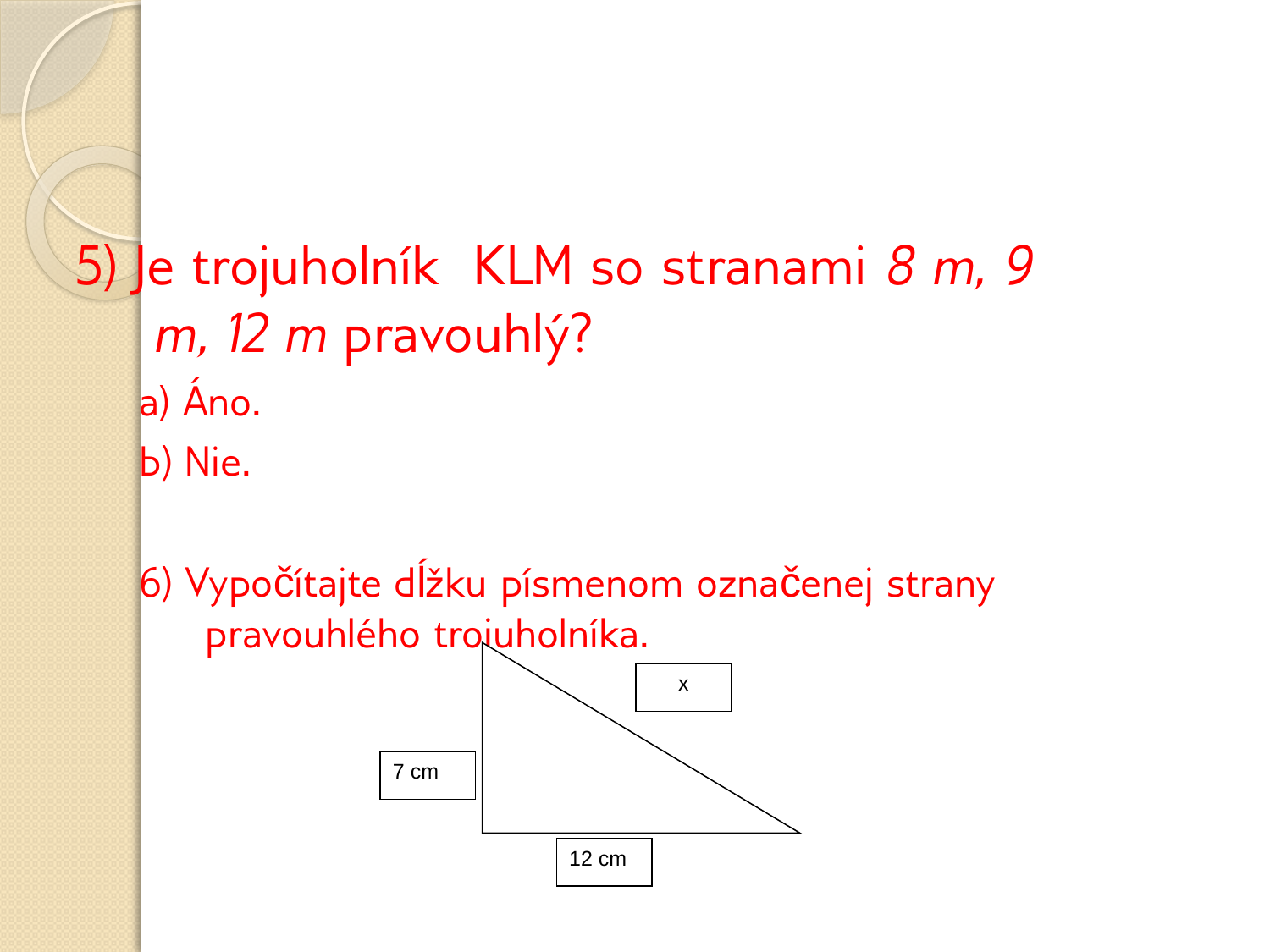

# ÚLOHY NA PRECVIČOVANIE UČIVA
5) Je trojuholník  KLM so stranami 8 m, 9 m, 12 m pravouhlý?
a) Áno.
b) Nie.

6) Vypočítajte dĺžku písmenom označenej strany pravouhlého trojuholníka.

x

7 cm

12 cm